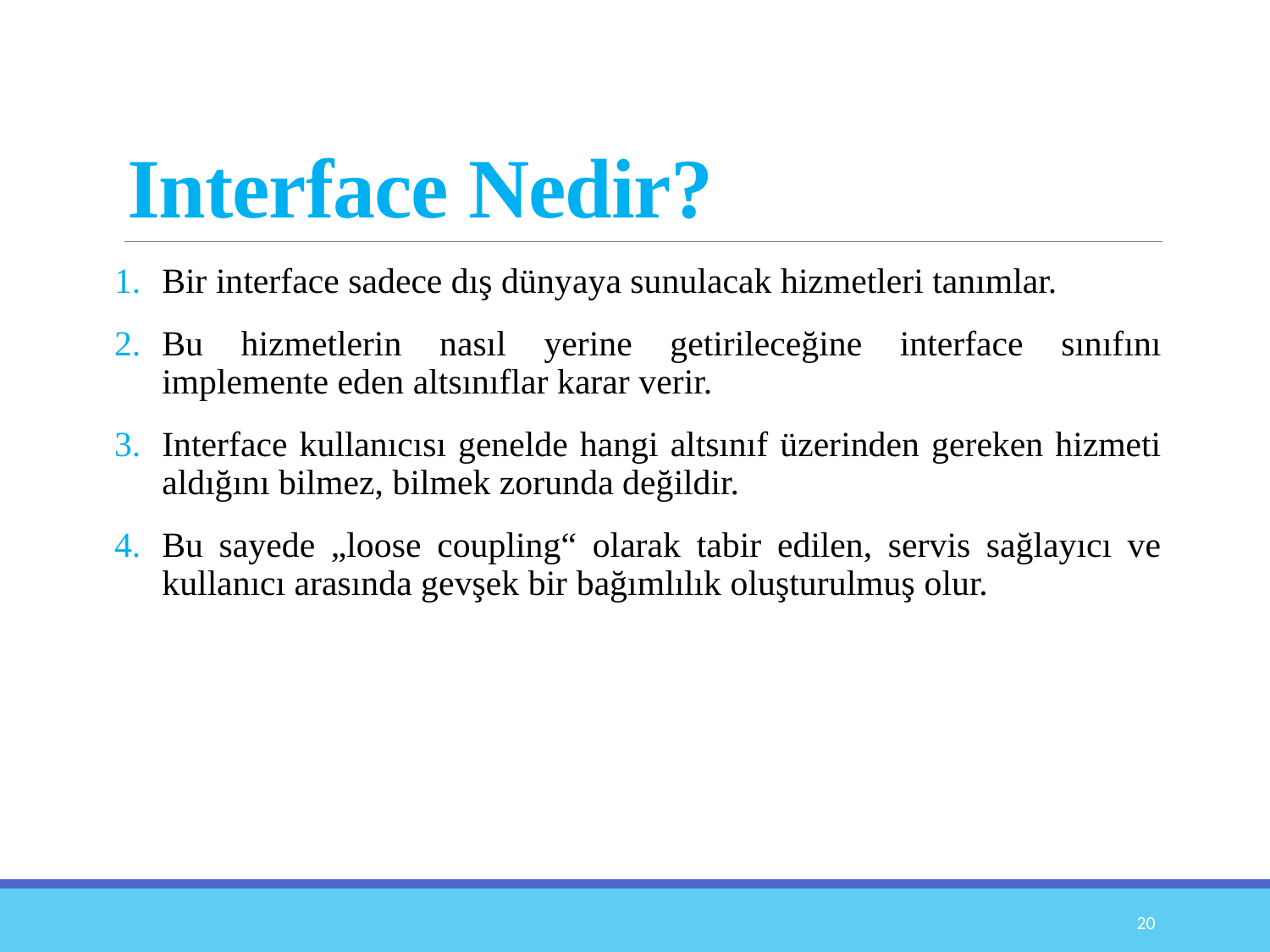

# Interface Nedir?
Bir interface sadece dış dünyaya sunulacak hizmetleri tanımlar.
Bu hizmetlerin nasıl yerine getirileceğine interface sınıfını implemente eden altsınıflar karar verir.
Interface kullanıcısı genelde hangi altsınıf üzerinden gereken hizmeti aldığını bilmez, bilmek zorunda değildir.
Bu sayede „loose coupling“ olarak tabir edilen, servis sağlayıcı ve kullanıcı arasında gevşek bir bağımlılık oluşturulmuş olur.
20